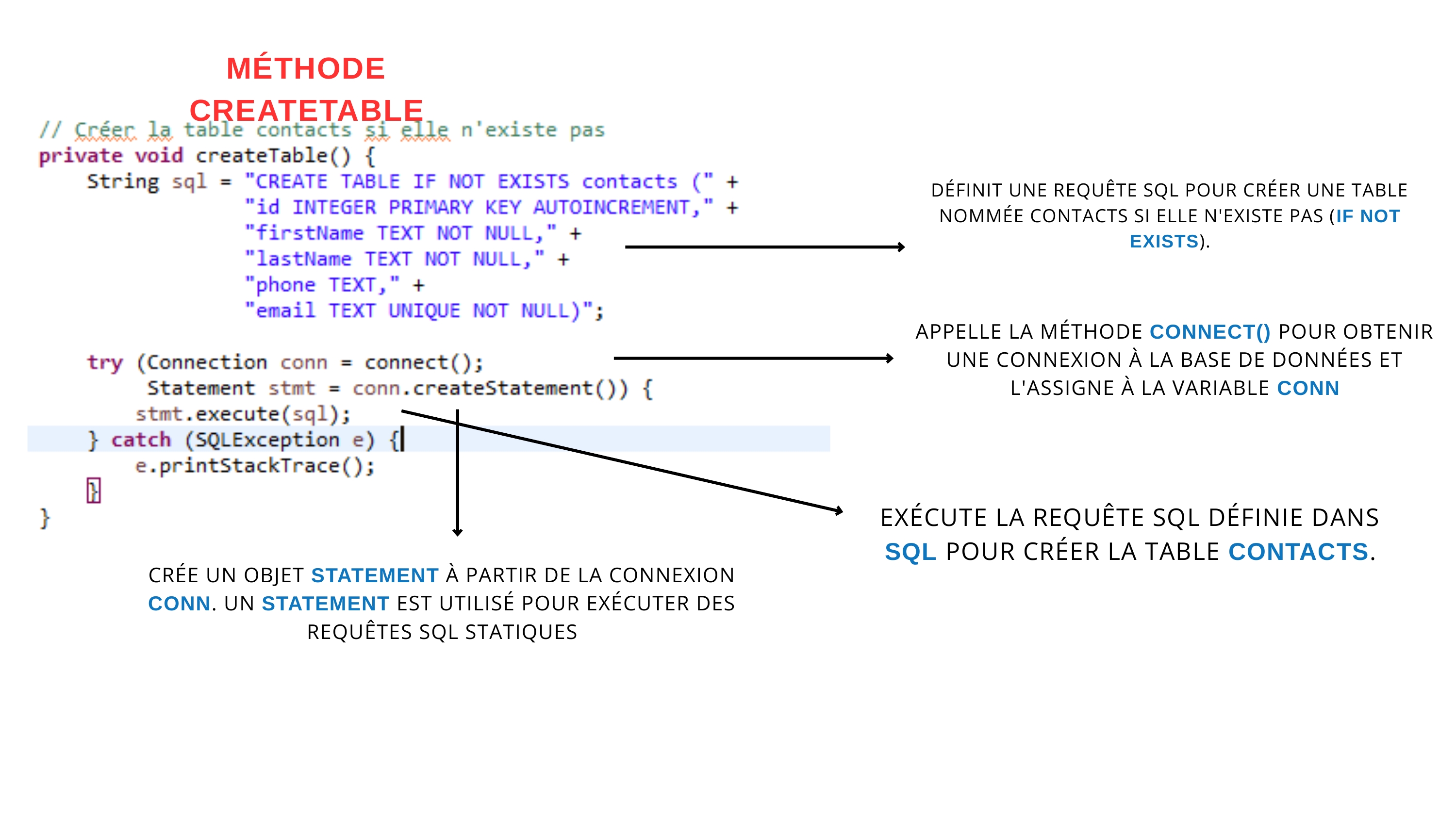

MÉTHODE CREATETABLE

DÉFINIT UNE REQUÊTE SQL POUR CRÉER UNE TABLE NOMMÉE CONTACTS SI ELLE N'EXISTE PAS (IF NOT EXISTS).

APPELLE LA MÉTHODE CONNECT() POUR OBTENIR UNE CONNEXION À LA BASE DE DONNÉES ET L'ASSIGNE À LA VARIABLE CONN

EXÉCUTE LA REQUÊTE SQL DÉFINIE DANS SQL POUR CRÉER LA TABLE CONTACTS.
CRÉE UN OBJET STATEMENT À PARTIR DE LA CONNEXION CONN. UN STATEMENT EST UTILISÉ POUR EXÉCUTER DES REQUÊTES SQL STATIQUES